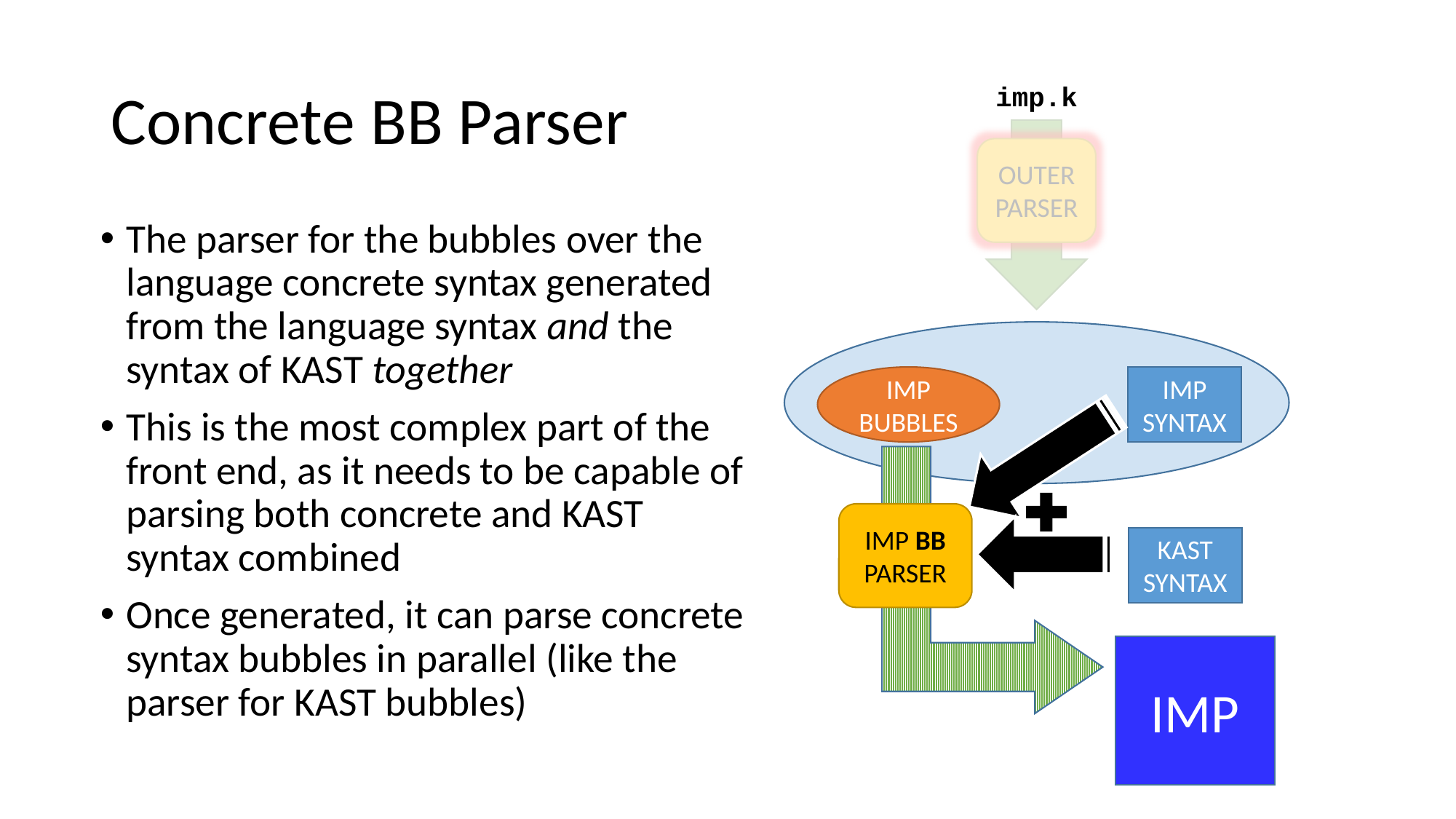

# Concrete BB Parser
imp.k

OUTER
PARSER
The parser for the bubbles over the language concrete syntax generated from the language syntax and the syntax of KAST together
This is the most complex part of the front end, as it needs to be capable of parsing both concrete and KAST syntax combined
Once generated, it can parse concrete syntax bubbles in parallel (like the parser for KAST bubbles)

IMP
BUBBLES
IMP
SYNTAX

IMP BB
PARSER

KAST
SYNTAX
IMP